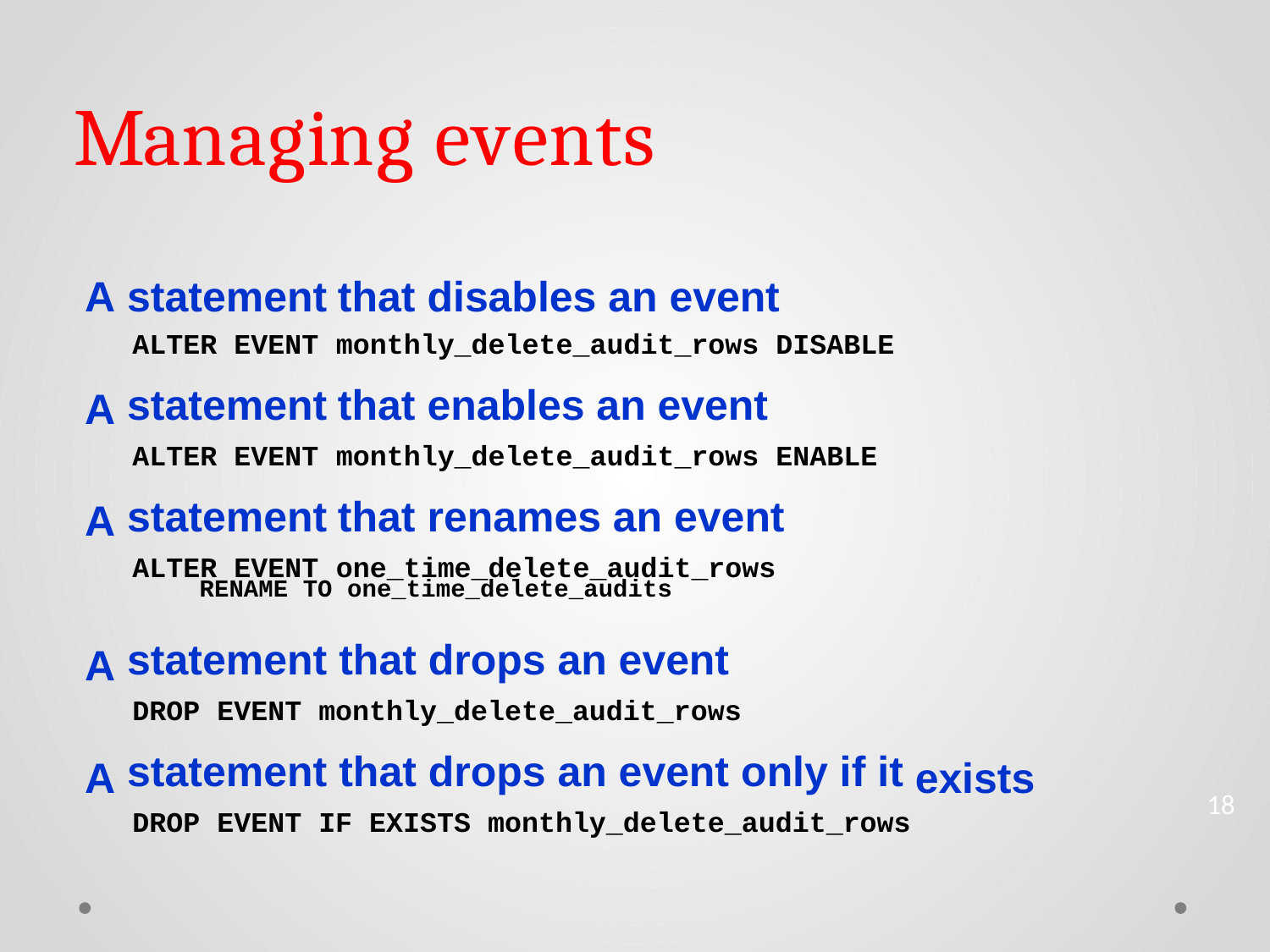

Managing events
A
statement
ALTER EVENT
statement
ALTER EVENT
statement
ALTER EVENT
that disables an event
monthly_delete_audit_rows DISABLE
that enables an event
monthly_delete_audit_rows ENABLE
that renames an event
one_time_delete_audit_rows
A
A
RENAME TO one_time_delete_audits
statement that drops an event
DROP EVENT monthly_delete_audit_rows
statement that drops an event only if it
DROP EVENT IF EXISTS monthly_delete_audit_rows
A
A
exists
18